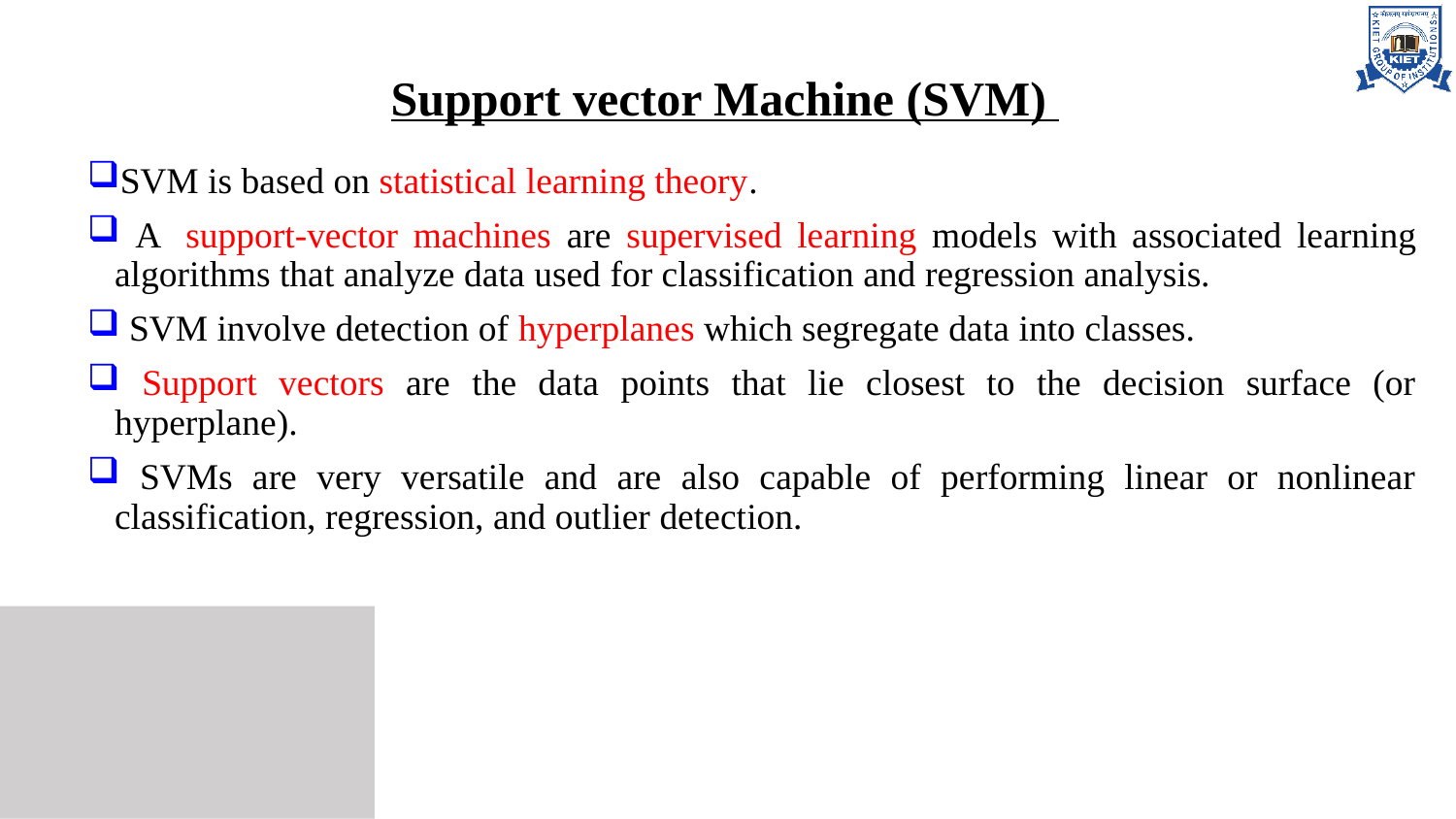

# Support vector Machine (SVM)
SVM is based on statistical learning theory.
 A  support-vector machines are supervised learning models with associated learning algorithms that analyze data used for classification and regression analysis.
 SVM involve detection of hyperplanes which segregate data into classes.
 Support vectors are the data points that lie closest to the decision surface (or hyperplane).
 SVMs are very versatile and are also capable of performing linear or nonlinear classification, regression, and outlier detection.